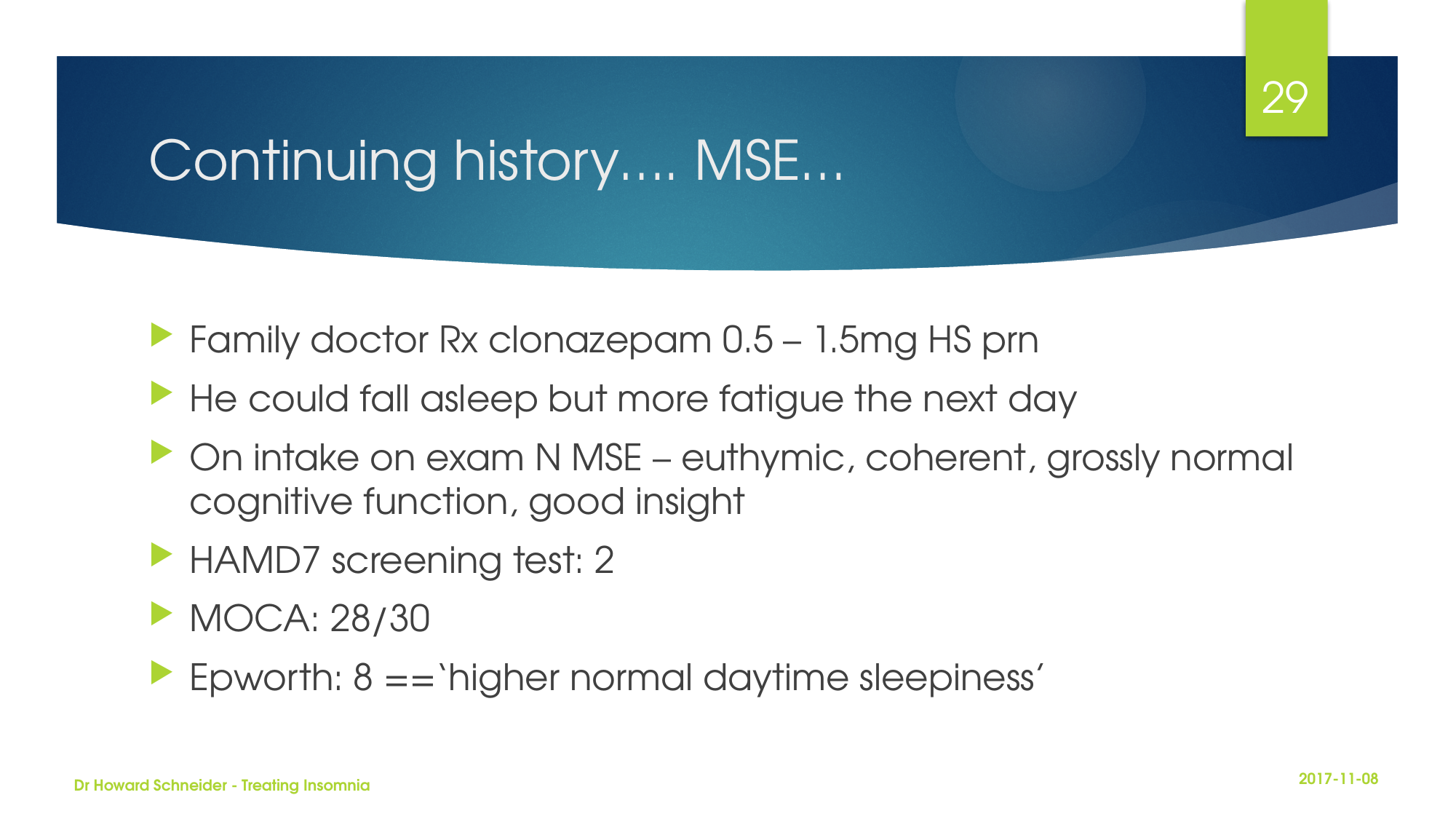

29
# Continuing history…. MSE…
Family doctor Rx clonazepam 0.5 – 1.5mg HS prn
He could fall asleep but more fatigue the next day
On intake on exam N MSE – euthymic, coherent, grossly normal cognitive function, good insight
HAMD7 screening test: 2
MOCA: 28/30
Epworth: 8 ==‘higher normal daytime sleepiness’
Dr Howard Schneider - Treating Insomnia
2017-11-08